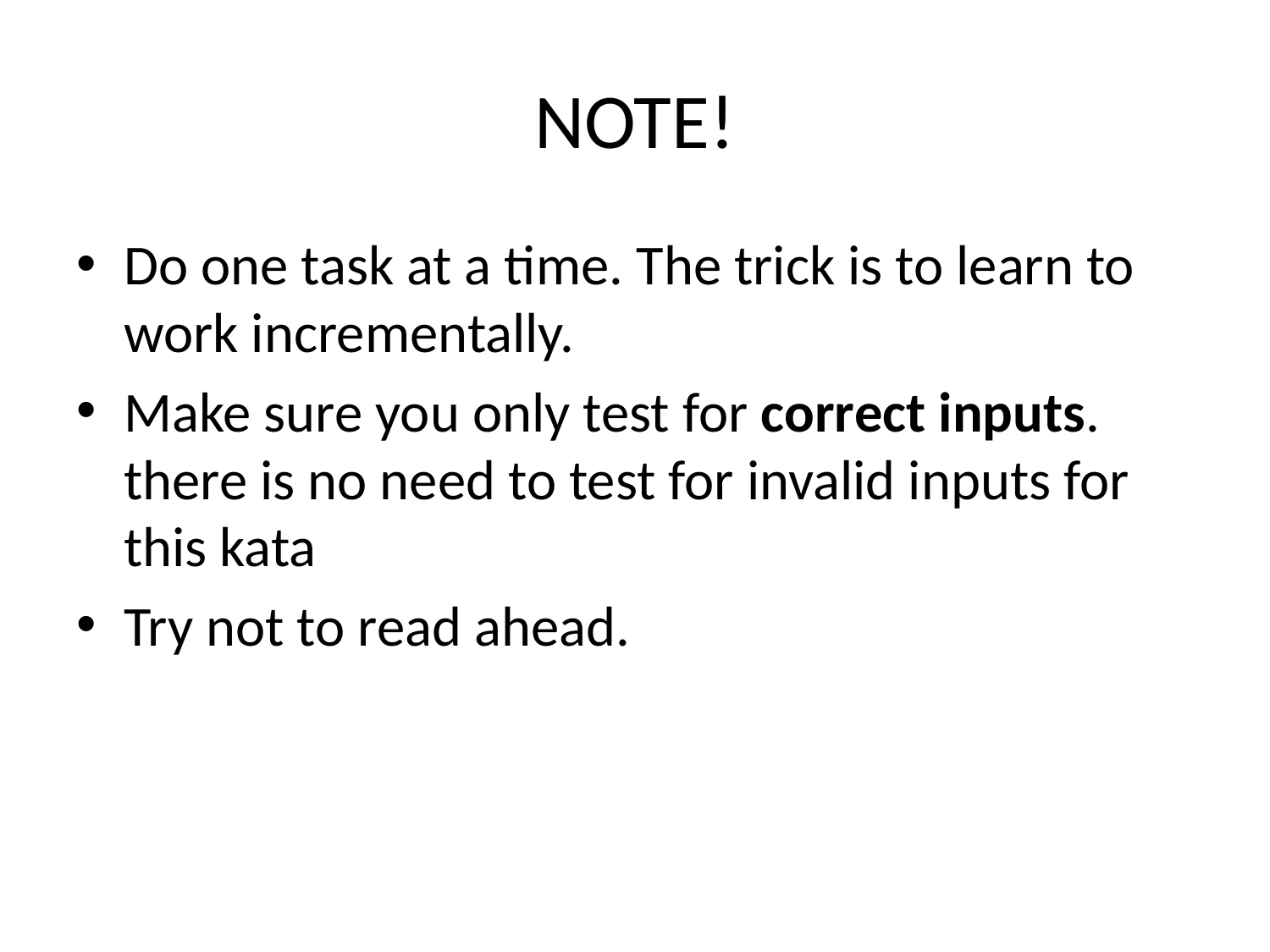

# NOTE!
Do one task at a time. The trick is to learn to work incrementally.
Make sure you only test for correct inputs. there is no need to test for invalid inputs for this kata
Try not to read ahead.